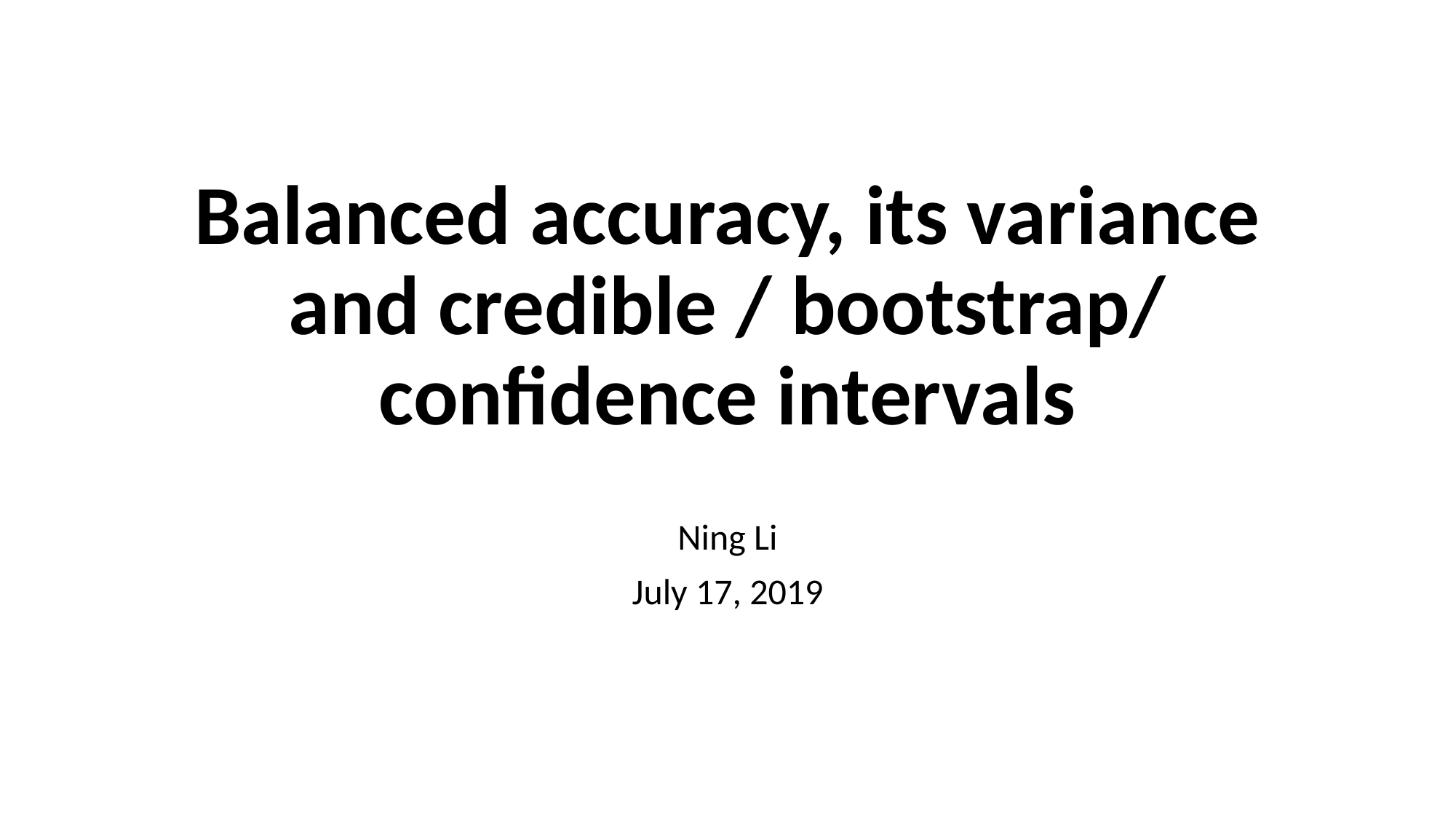

# Balanced accuracy, its variance and credible / bootstrap/ confidence intervals
Ning Li
July 17, 2019